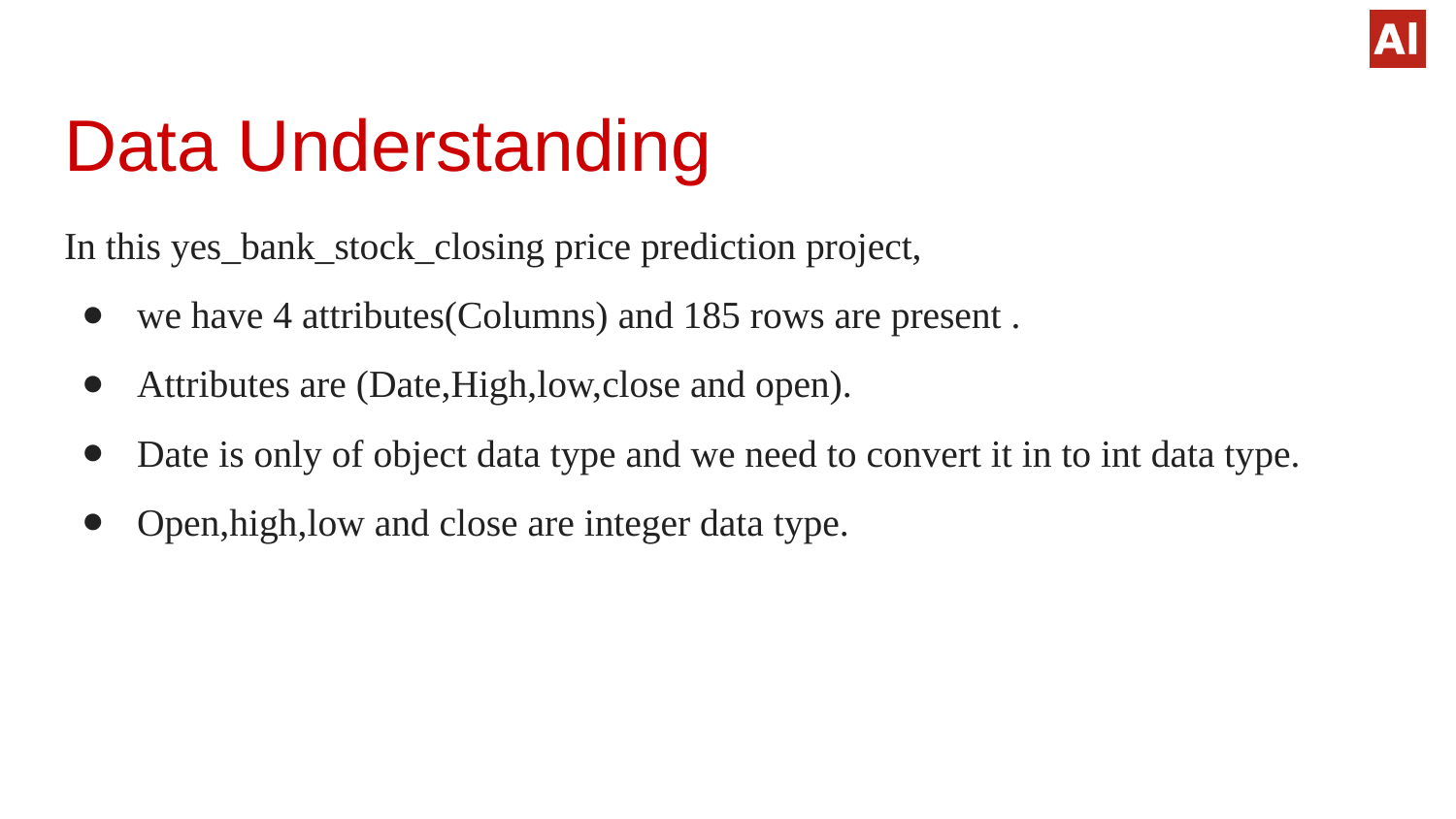

# Data Understanding
In this yes_bank_stock_closing price prediction project,
we have 4 attributes(Columns) and 185 rows are present .
Attributes are (Date,High,low,close and open).
Date is only of object data type and we need to convert it in to int data type.
Open,high,low and close are integer data type.